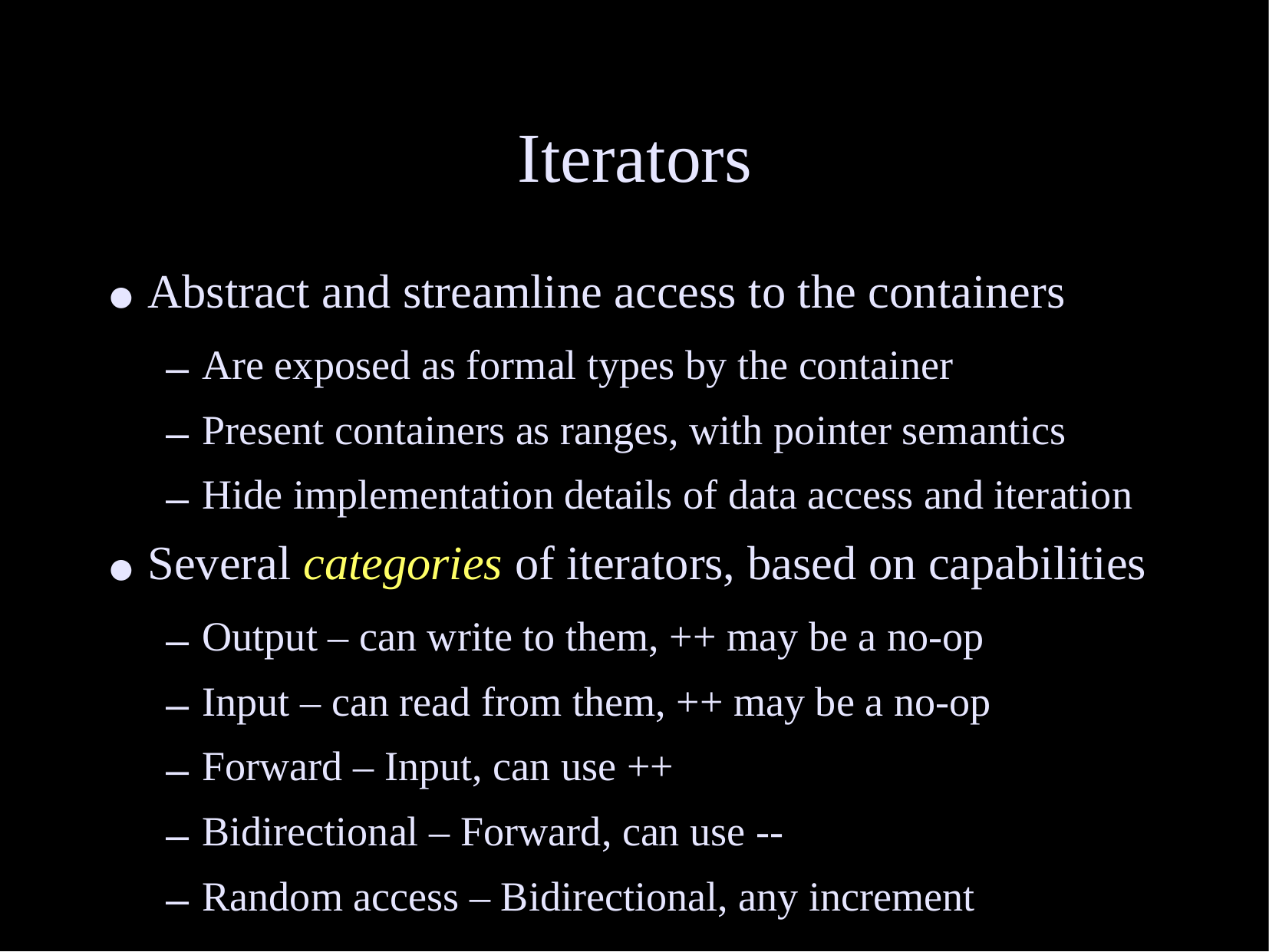

# Iterators
Abstract and streamline access to the containers
Are exposed as formal types by the container
Present containers as ranges, with pointer semantics
Hide implementation details of data access and iteration
Several categories of iterators, based on capabilities
Output – can write to them, ++ may be a no-op
Input – can read from them, ++ may be a no-op
Forward – Input, can use ++
Bidirectional – Forward, can use --
Random access – Bidirectional, any increment